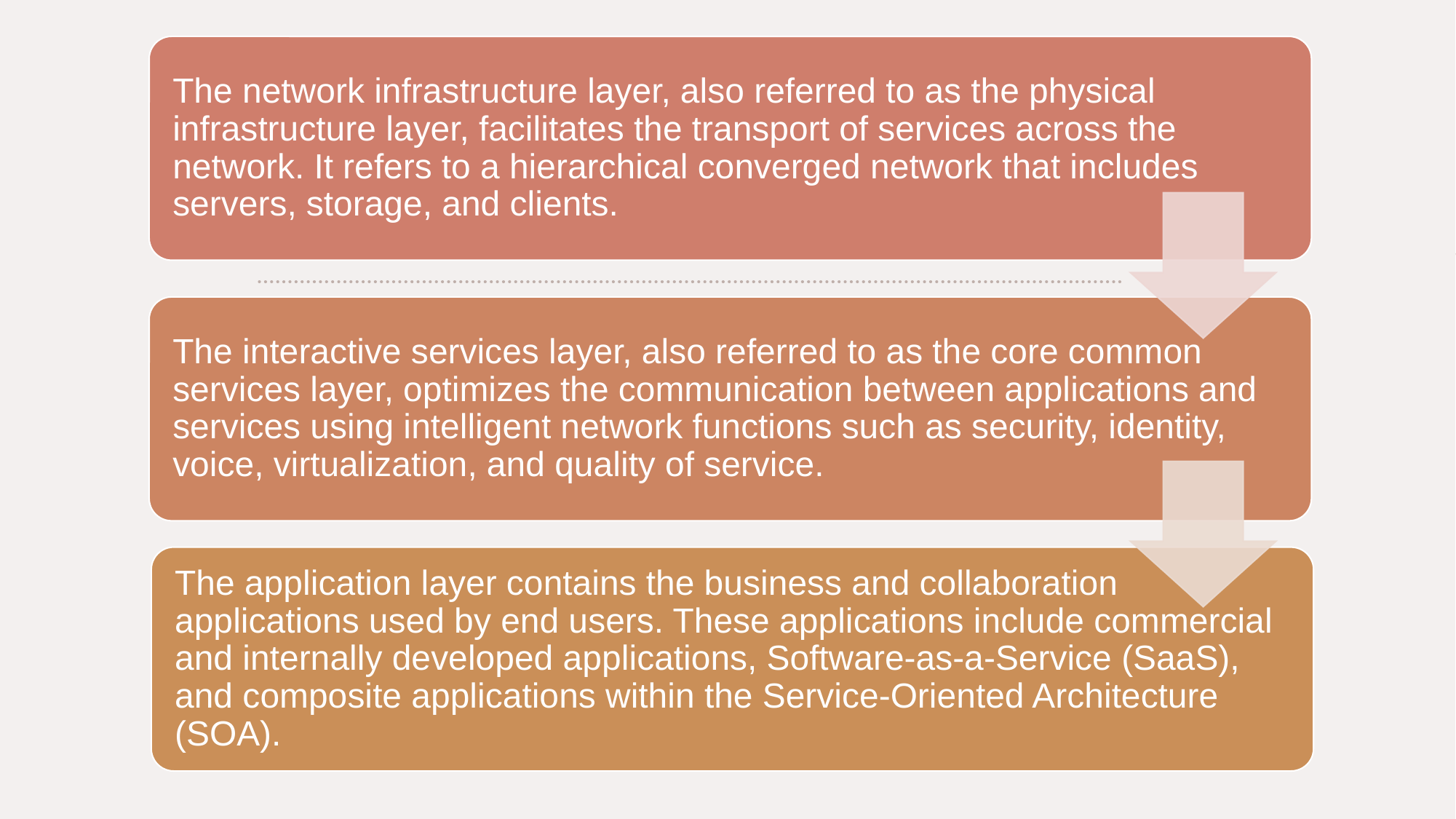

The network infrastructure layer, also referred to as the physical infrastructure layer, facilitates the transport of services across the network. It refers to a hierarchical converged network that includes servers, storage, and clients.
The interactive services layer, also referred to as the core common services layer, optimizes the communication between applications and services using intelligent network functions such as security, identity, voice, virtualization, and quality of service.
The application layer contains the business and collaboration applications used by end users. These applications include commercial and internally developed applications, Software-as-a-Service (SaaS), and composite applications within the Service-Oriented Architecture (SOA).